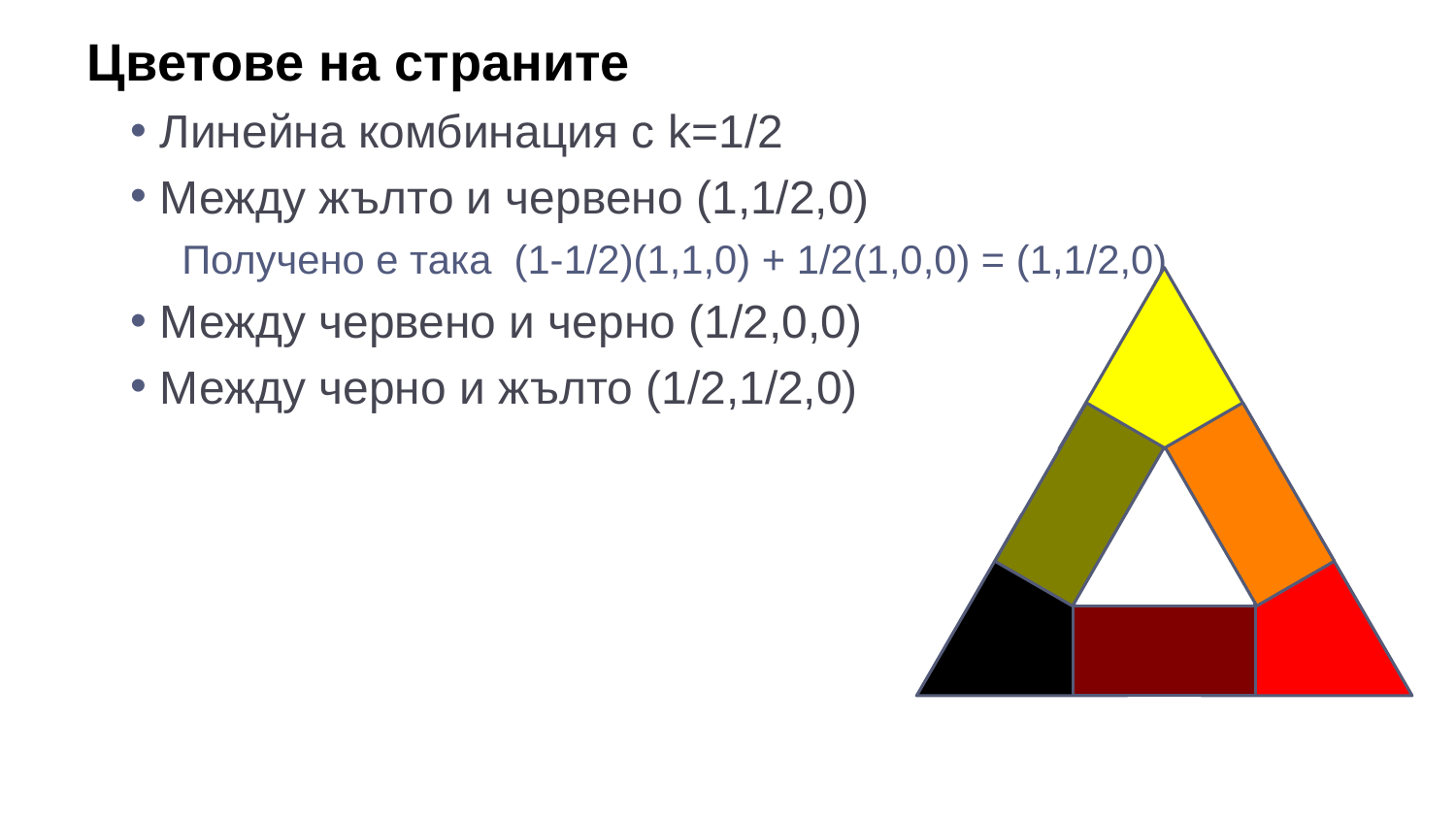

Цветове на страните
Линейна комбинация с k=1/2
Между жълто и червено (1,1/2,0)
Получено е така  (1-1/2)(1,1,0) + 1/2(1,0,0) = (1,1/2,0)
Между червено и черно (1/2,0,0)
Между черно и жълто (1/2,1/2,0)